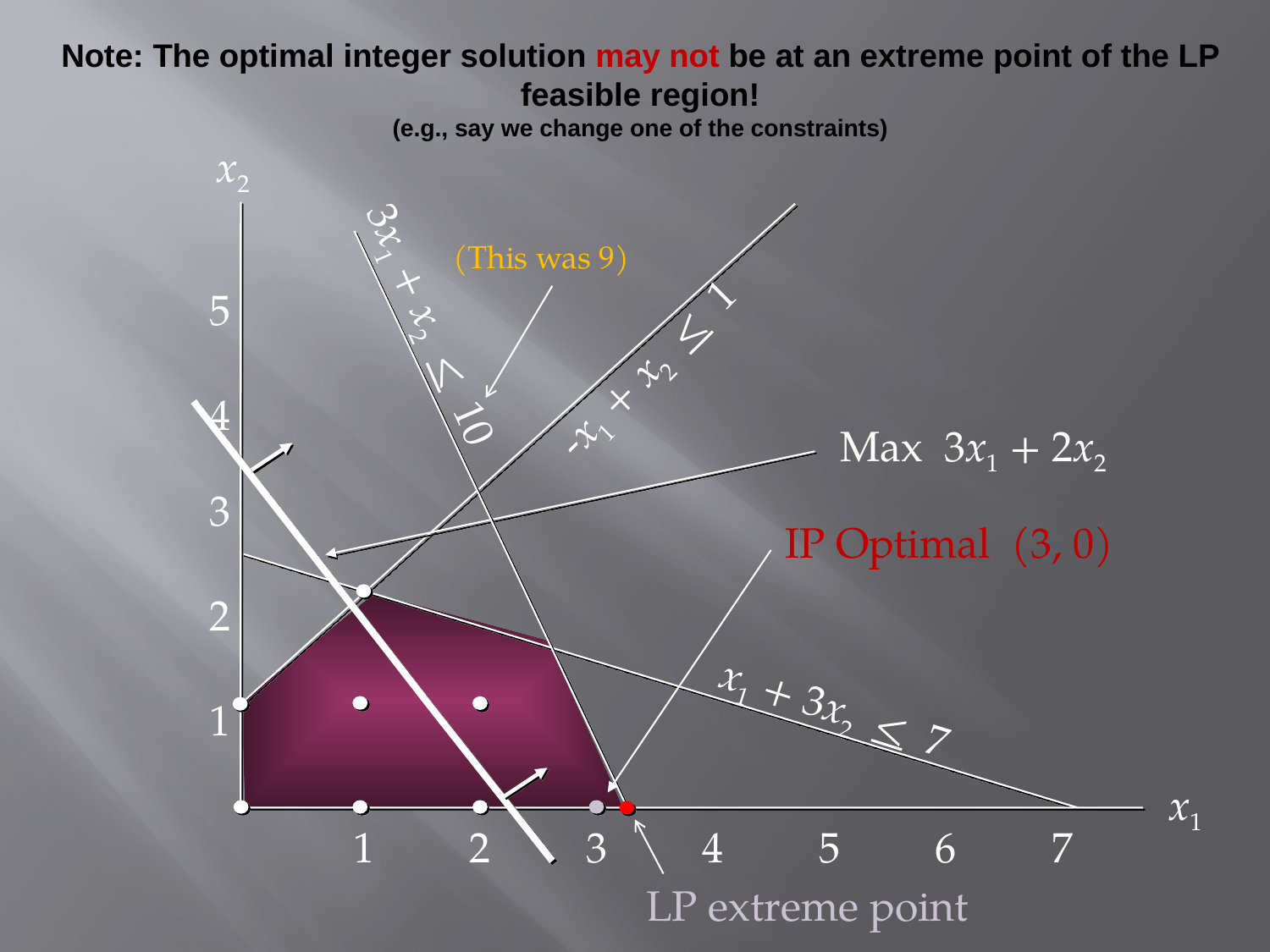

# Note: The optimal integer solution may not be at an extreme point of the LP feasible region! (e.g., say we change one of the constraints)
x2

(This was 9)

5
3x1 + x2  <  10
-x1 + x2  <  1
4

  Max  3x1 + 2x2

3
IP Optimal  (3, 0)

2

 x1 + 3x2  <  7
1

x1

1         2         3         4         5         6         7
LP extreme point